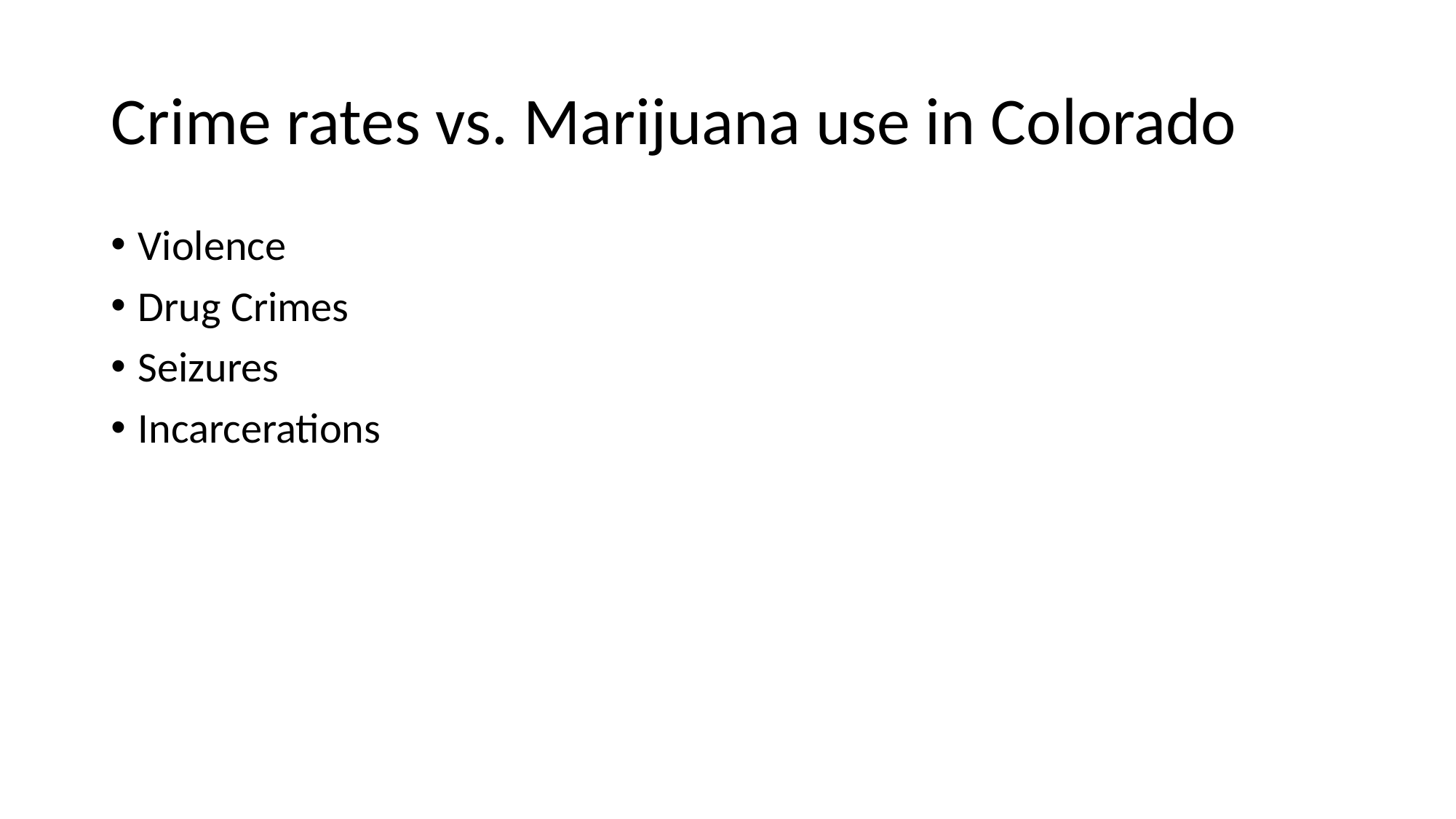

# Crime rates vs. Marijuana use in Colorado
Violence
Drug Crimes
Seizures
Incarcerations